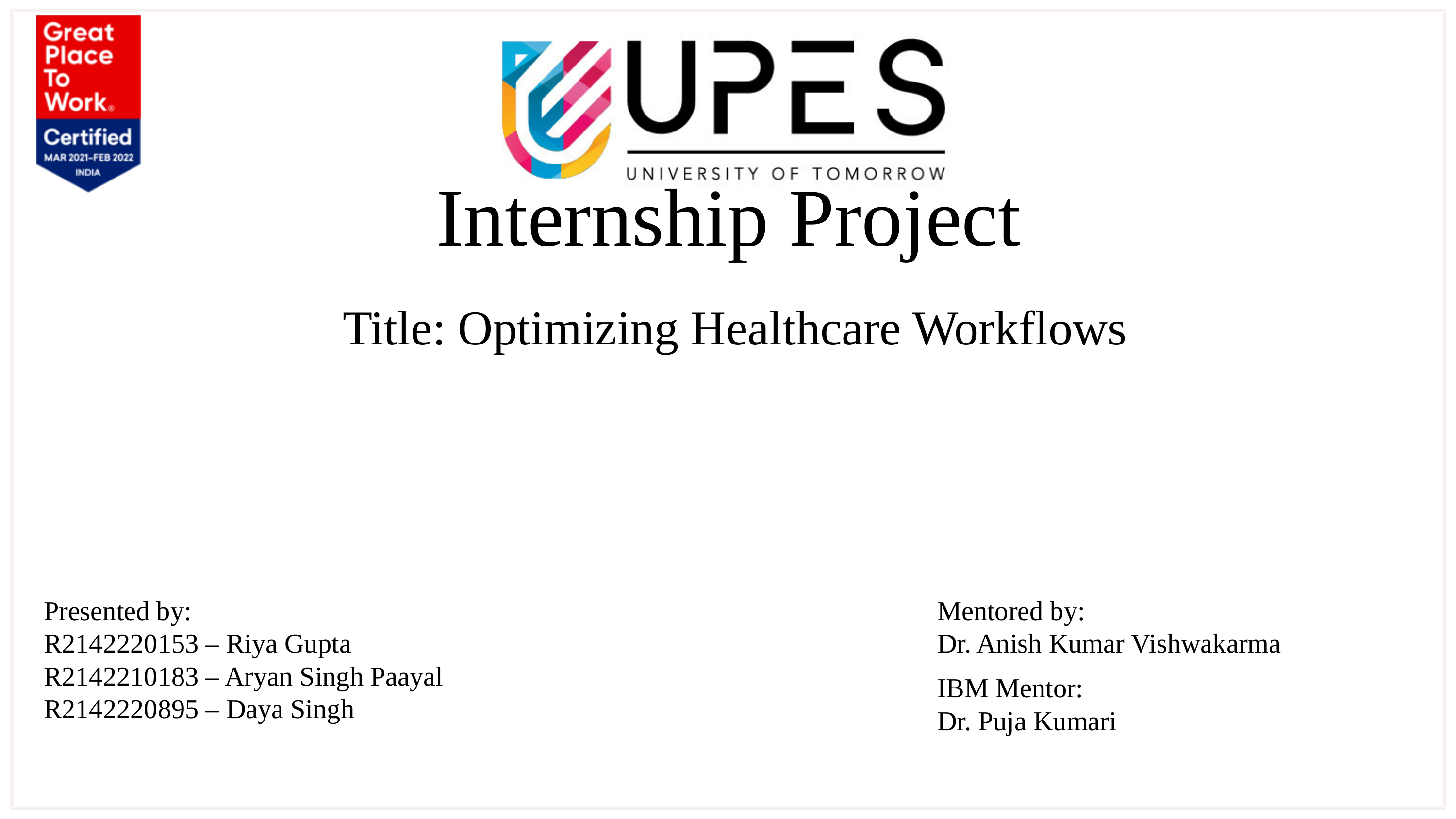

Internship Project

Title: Optimizing Healthcare Workflows

Presented by:
R2142220153 – Riya Gupta
R2142210183 – Aryan Singh Paayal
R2142220895 – Daya Singh

Mentored by:
Dr. Anish Kumar Vishwakarma

IBM Mentor:
Dr. Puja Kumari